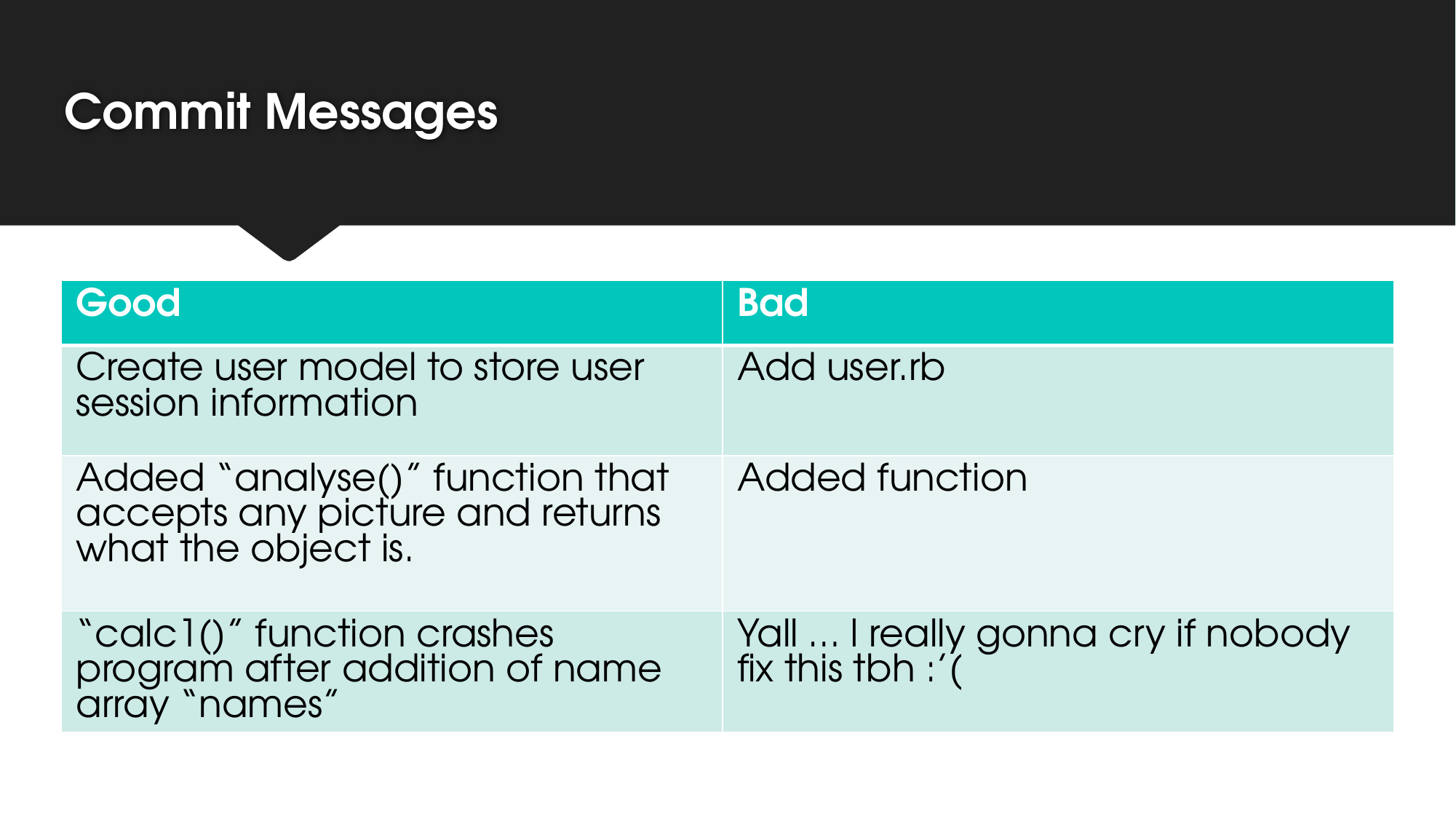

# Commit Messages
| Good | Bad |
| --- | --- |
| Create user model to store user session information | Add user.rb |
| Added “analyse()” function that accepts any picture and returns what the object is. | Added function |
| “calc1()” function crashes program after addition of name array “names” | Yall … I really gonna cry if nobody fix this tbh :’( |